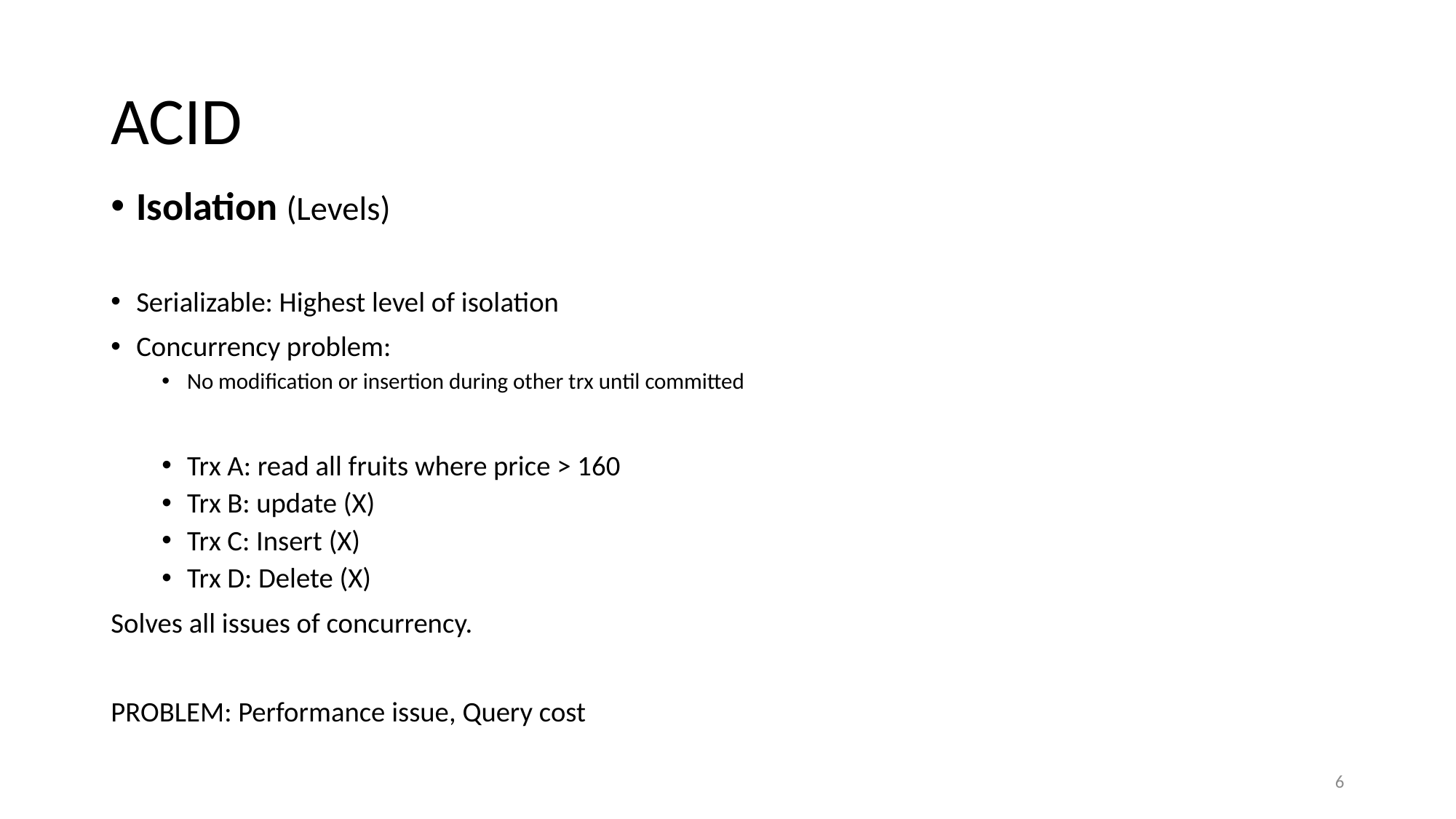

# ACID
Isolation (Levels)

Serializable: Highest level of isolation
Concurrency problem:
No modification or insertion during other trx until committed

Trx A: read all fruits where price > 160
Trx B: update (X)
Trx C: Insert (X)
Trx D: Delete (X)
Solves all issues of concurrency.

PROBLEM: Performance issue, Query cost

6